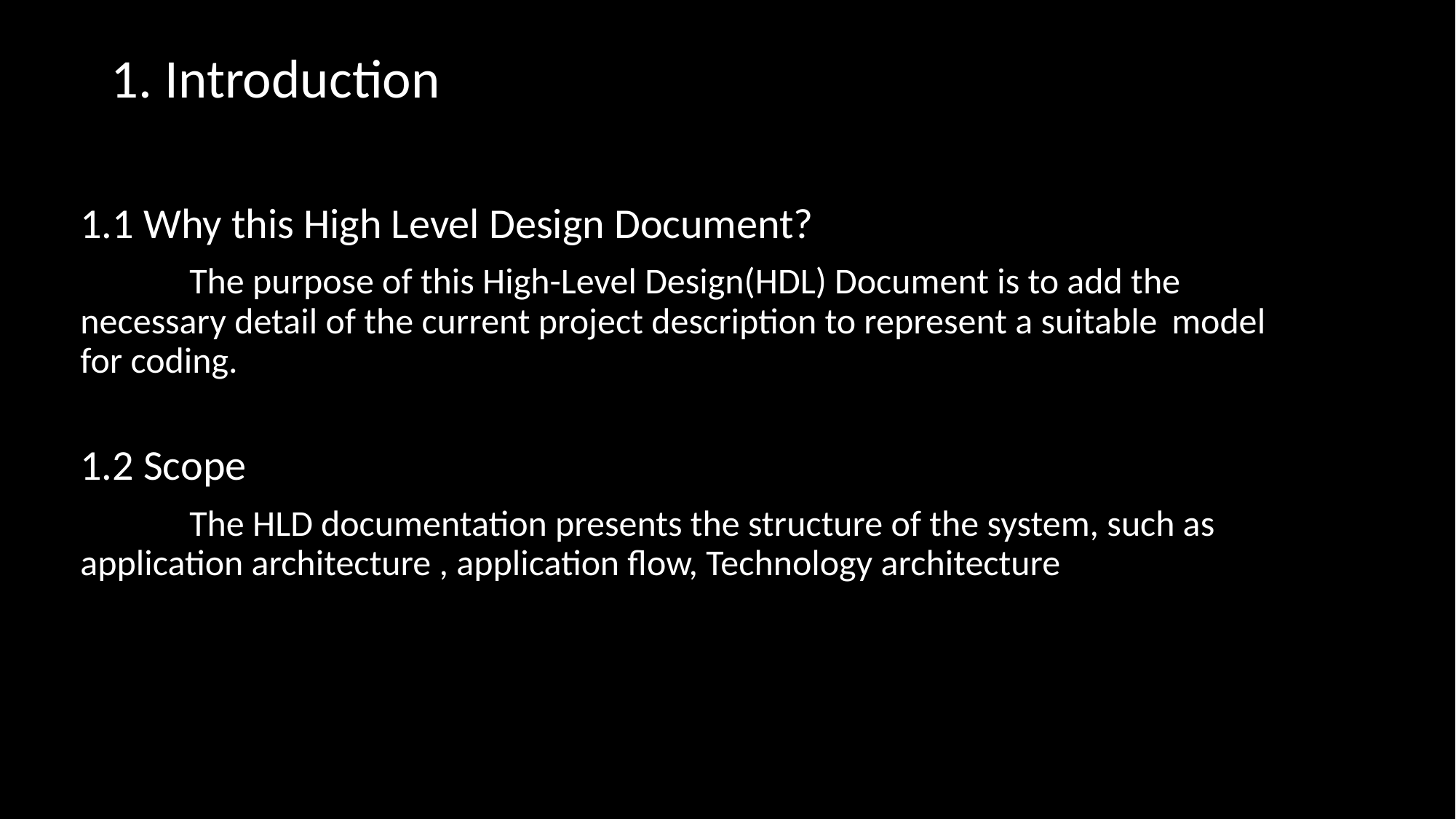

# 1. Introduction
1.1 Why this High Level Design Document?
	The purpose of this High-Level Design(HDL) Document is to add the 	necessary detail of the current project description to represent a suitable 	model for coding.

1.2 Scope
	The HLD documentation presents the structure of the system, such as 	application architecture , application flow, Technology architecture